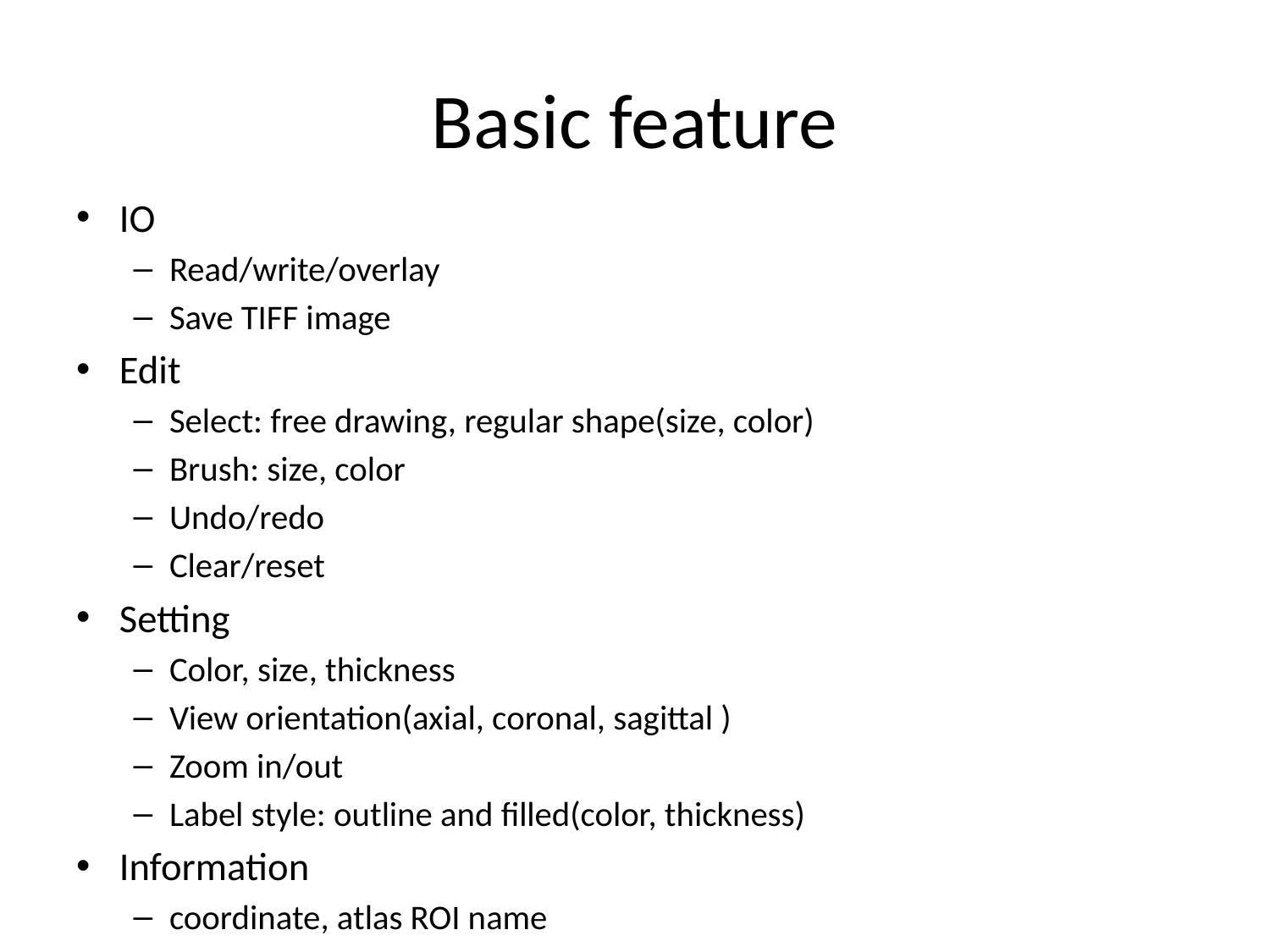

# Basic feature
IO
Read/write/overlay
Save TIFF image
Edit
Select: free drawing, regular shape(size, color)
Brush: size, color
Undo/redo
Clear/reset
Setting
Color, size, thickness
View orientation(axial, coronal, sagittal )
Zoom in/out
Label style: outline and filled(color, thickness)
Information
coordinate, atlas ROI name